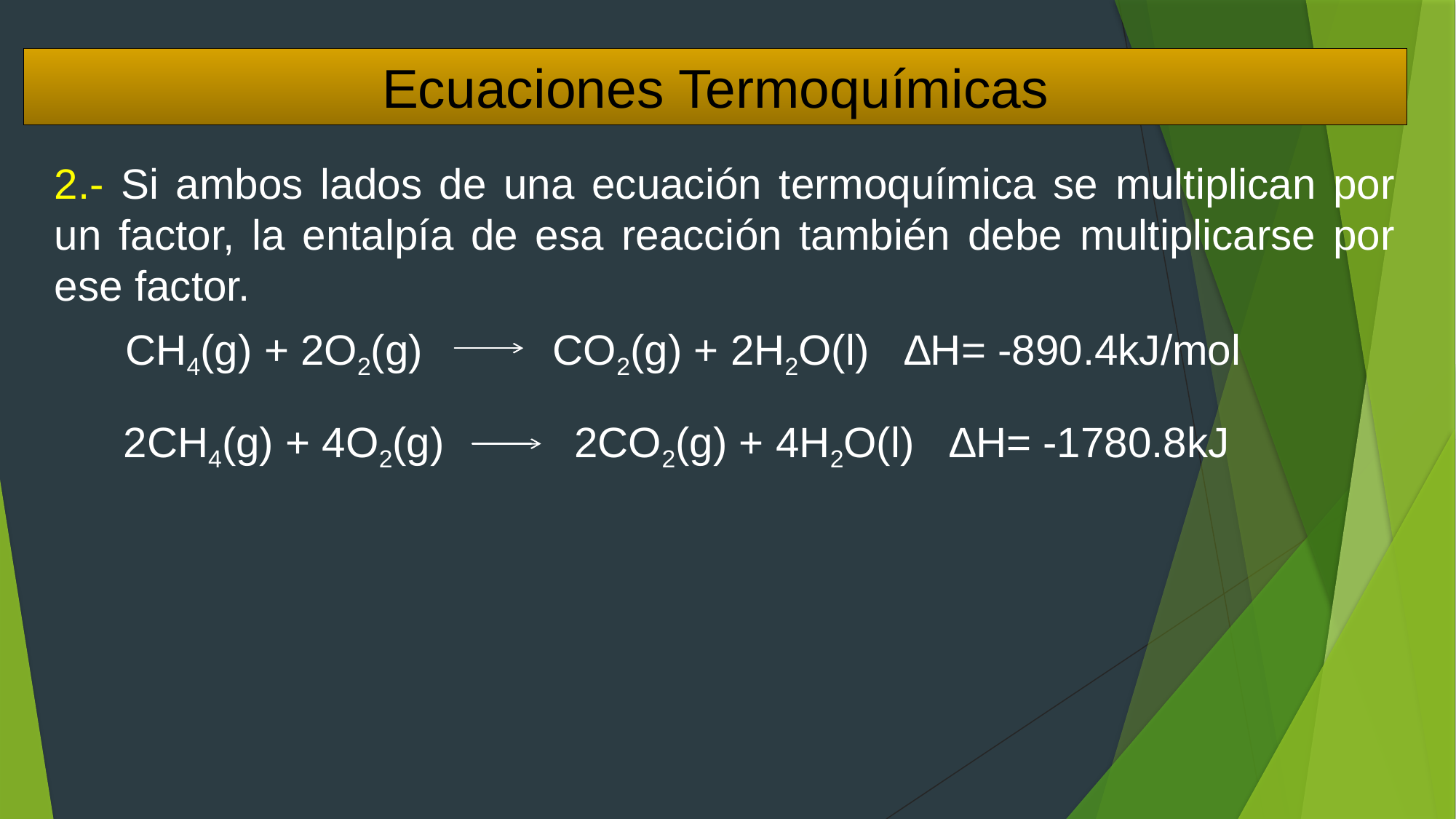

Ecuaciones Termoquímicas
2.- Si ambos lados de una ecuación termoquímica se multiplican por un factor, la entalpía de esa reacción también debe multiplicarse por ese factor.
CH4(g) + 2O2(g)           CO2(g) + 2H2O(l)   ∆H= -890.4kJ/mol
2CH4(g) + 4O2(g)           2CO2(g) + 4H2O(l)   ∆H= -1780.8kJ